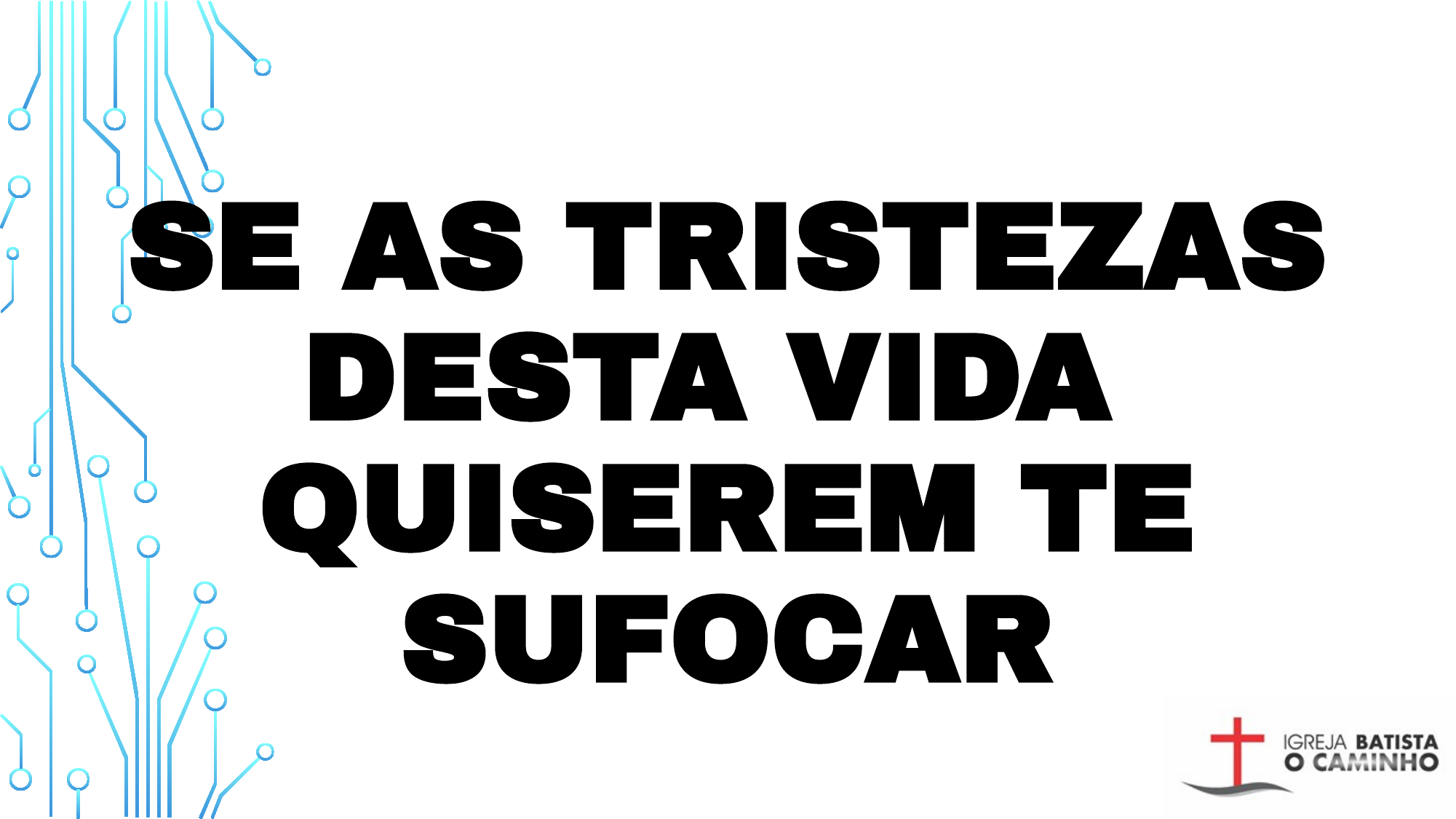

# Se as tristezas desta vida quiserem te sufocar